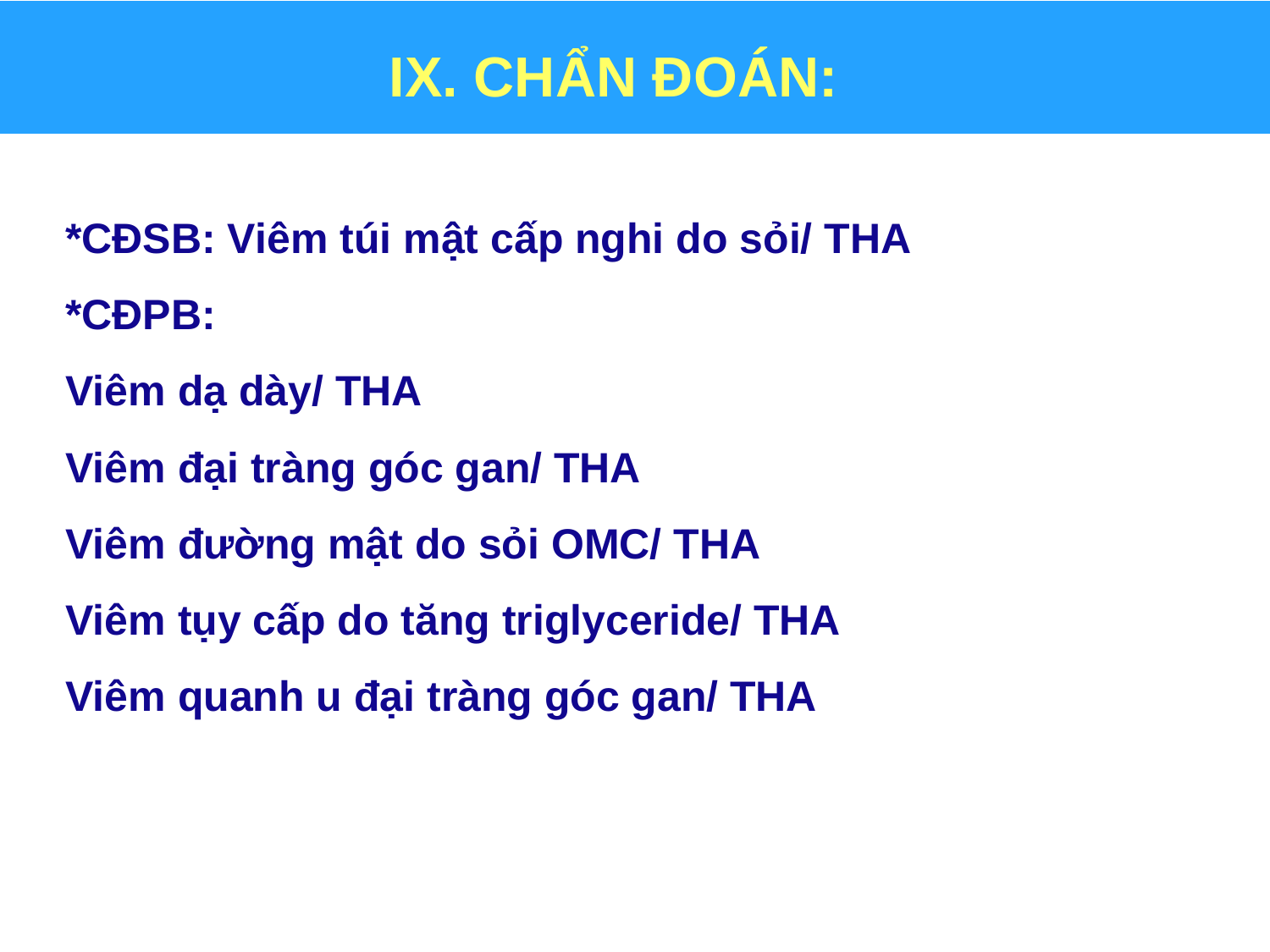

# IX. CHẨN ĐOÁN:
*CĐSB: Viêm túi mật cấp nghi do sỏi/ THA
*CĐPB:
Viêm dạ dày/ THA
Viêm đại tràng góc gan/ THA
Viêm đường mật do sỏi OMC/ THA
Viêm tụy cấp do tăng triglyceride/ THA
Viêm quanh u đại tràng góc gan/ THA